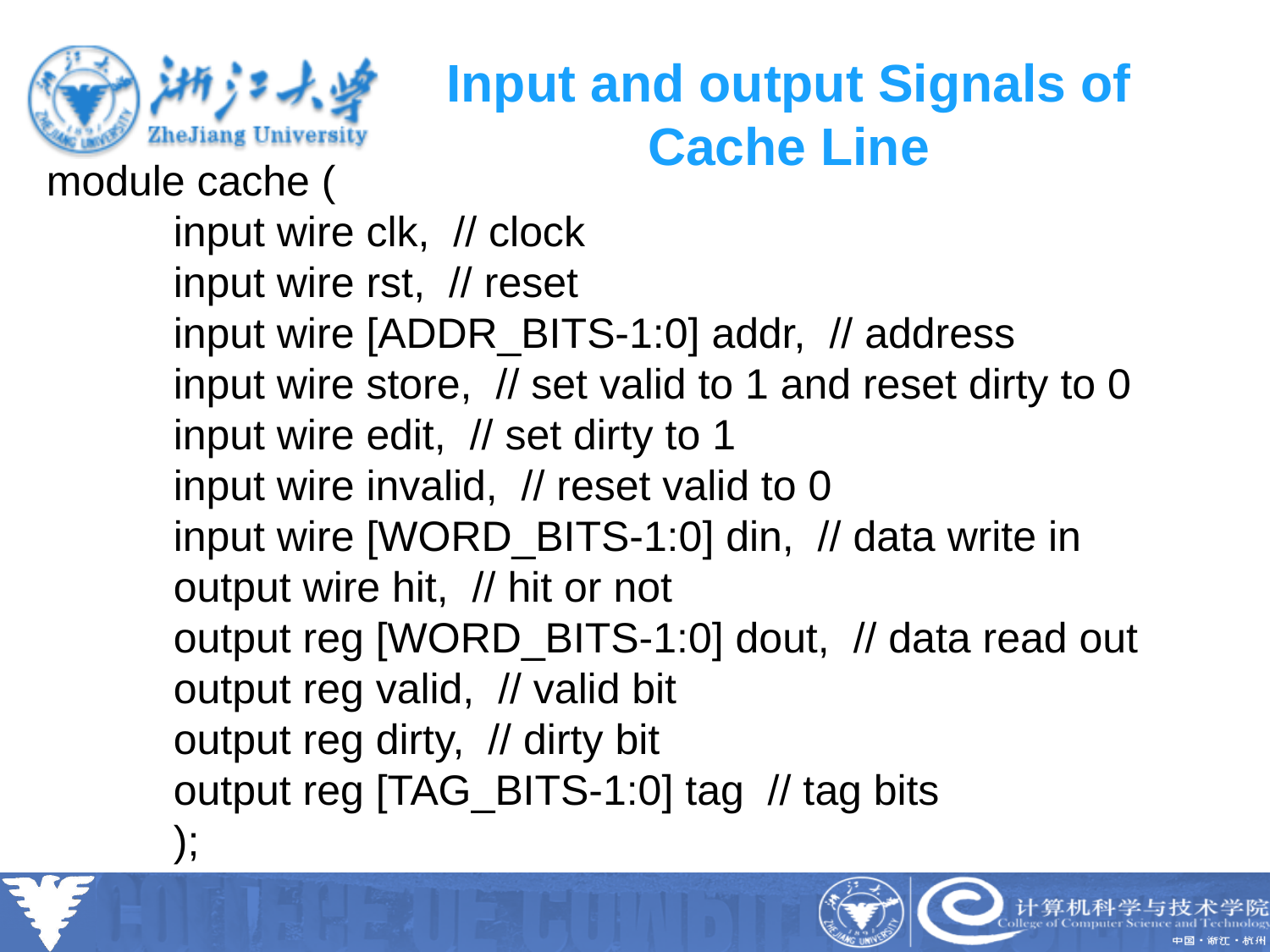

# Input and output Signals of Cache Line
module cache (
	input wire clk,  // clock
	input wire rst,  // reset
	input wire [ADDR_BITS-1:0] addr,  // address
	input wire store,  // set valid to 1 and reset dirty to 0
	input wire edit,  // set dirty to 1
	input wire invalid,  // reset valid to 0
	input wire [WORD_BITS-1:0] din,  // data write in
	output wire hit,  // hit or not
	output reg [WORD_BITS-1:0] dout,  // data read out
	output reg valid,  // valid bit
	output reg dirty,  // dirty bit
	output reg [TAG_BITS-1:0] tag  // tag bits
	);